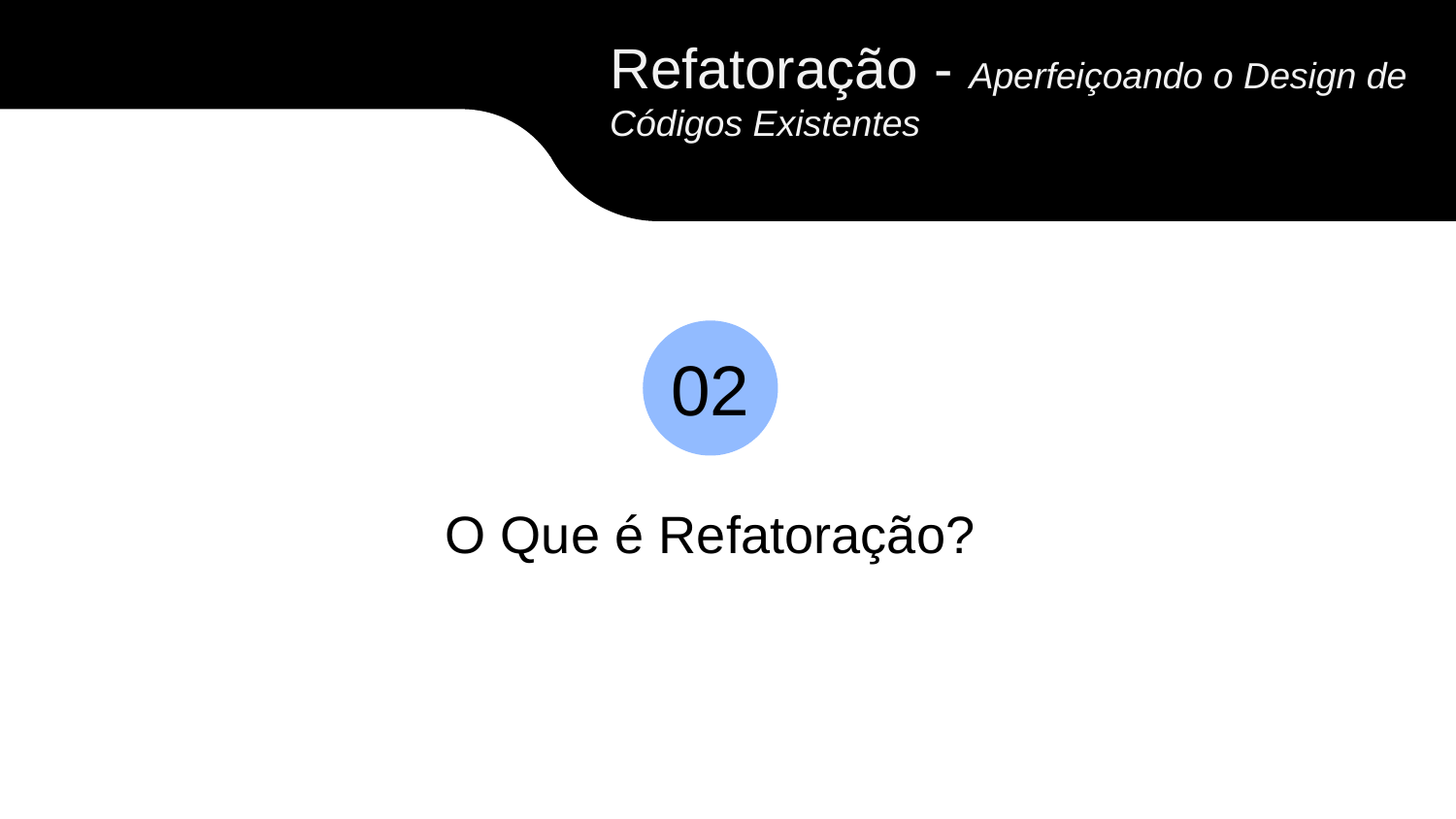

Refatoração - Aperfeiçoando o Design de Códigos Existentes

02
O Que é Refatoração?